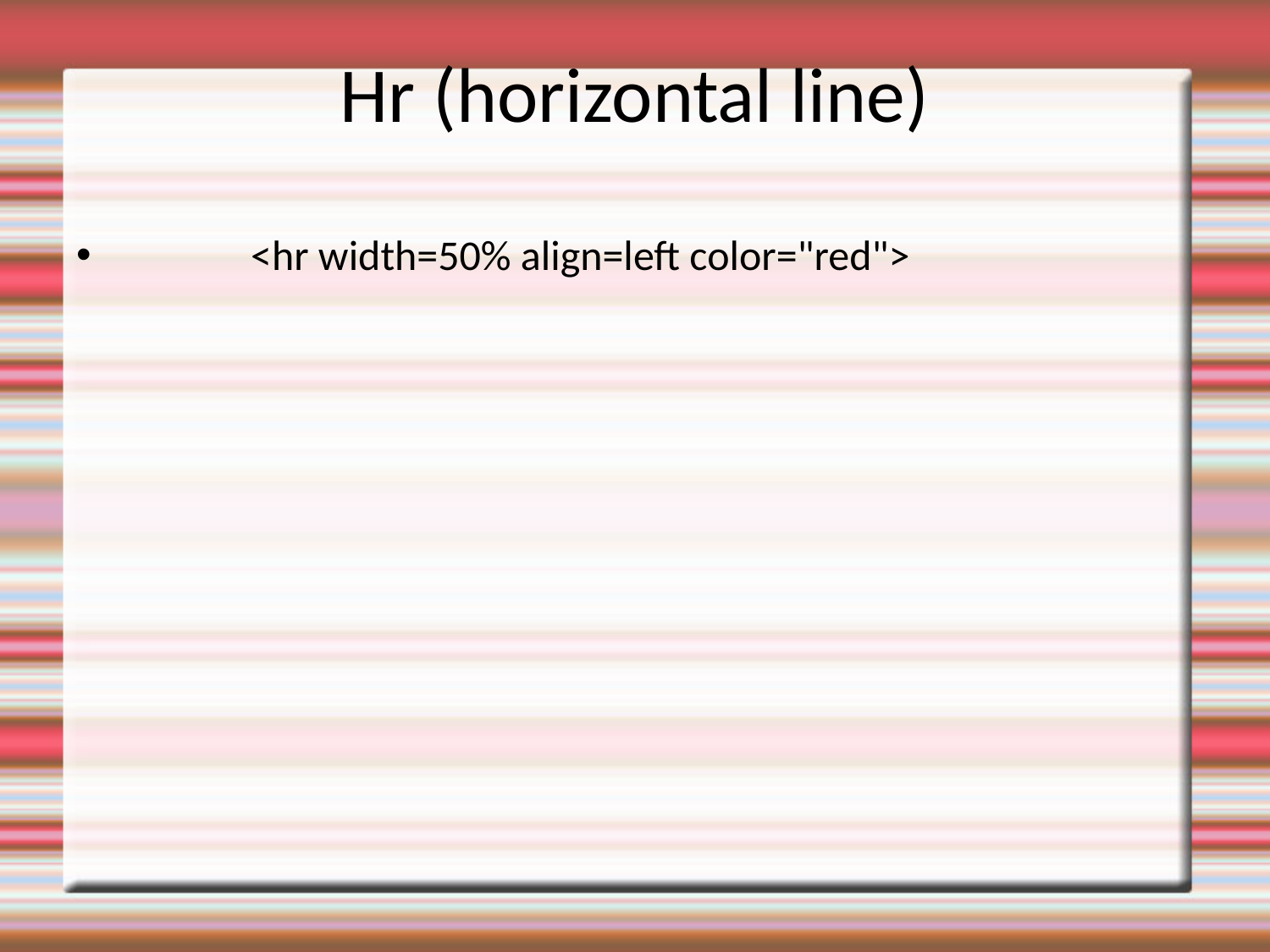

# Hr (horizontal line)
	<hr width=50% align=left color="red">